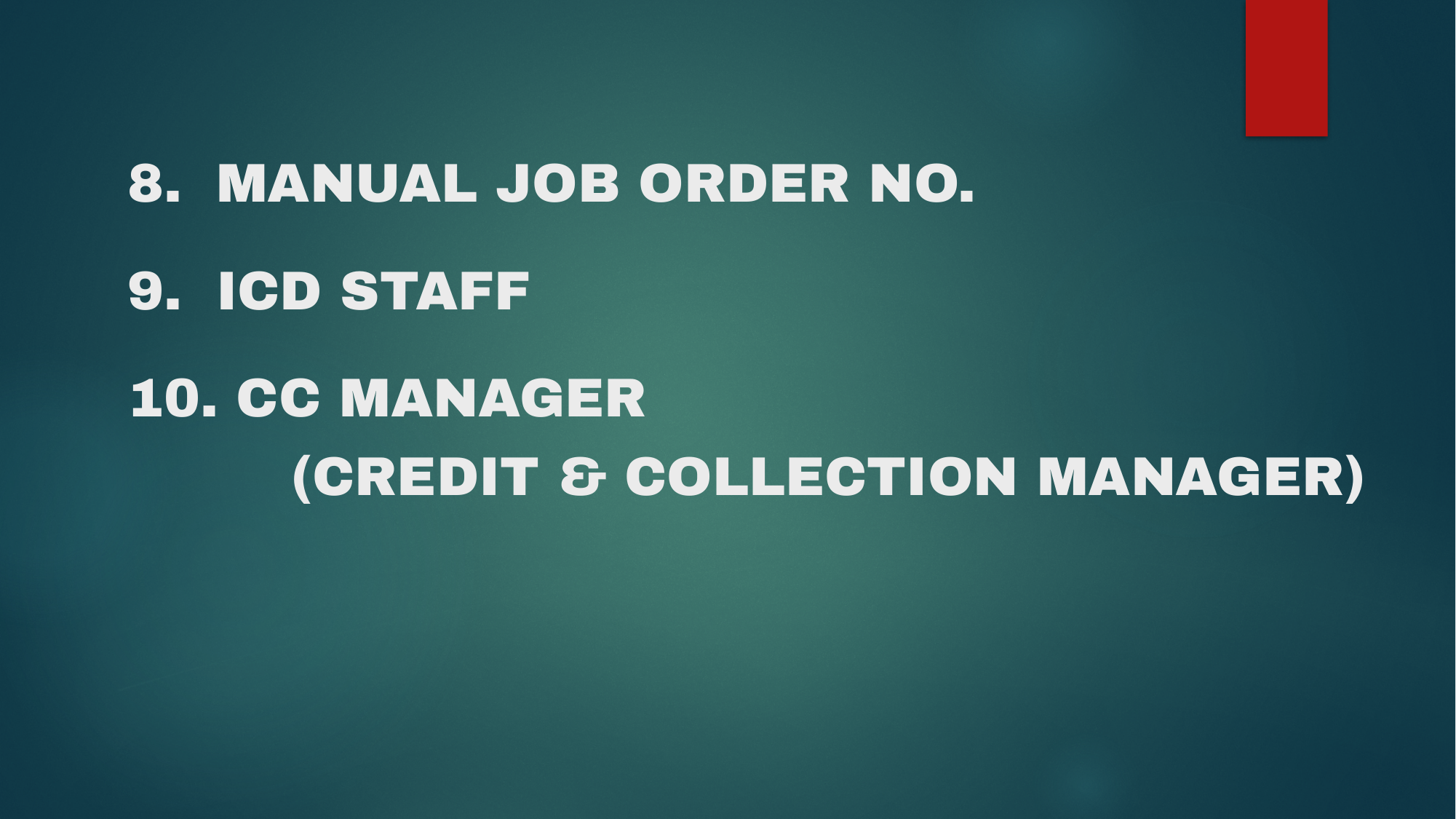

# MANUAL JOB ORDER NO.
ICD STAFF
 CC MANAGER
	   (CREDIT & COLLECTION MANAGER)